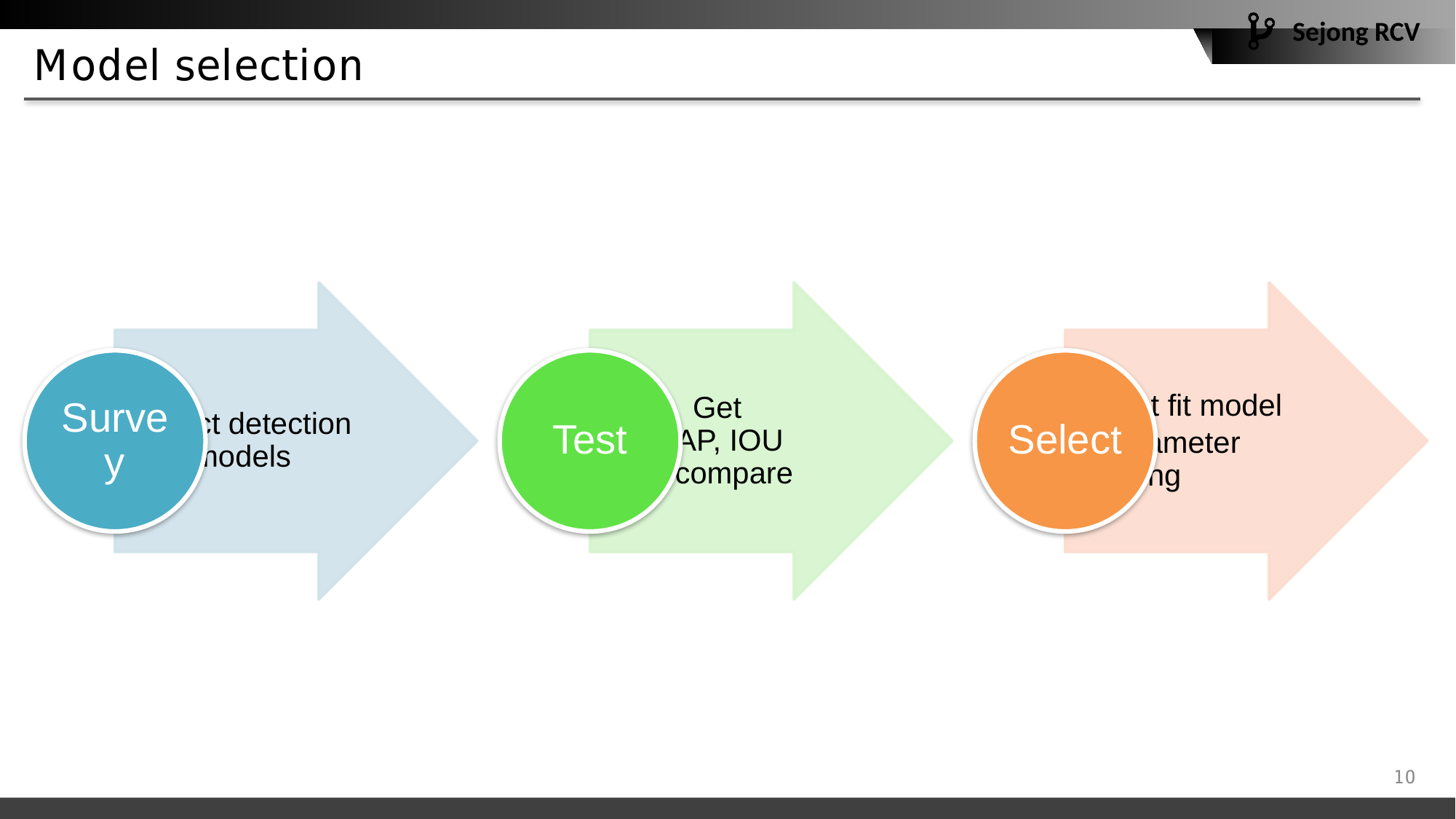

# Model selection
Object detection models
Survey
Get
mAP, IOU
to compare
Test
Best fit model
Parameter tuning
Select
10